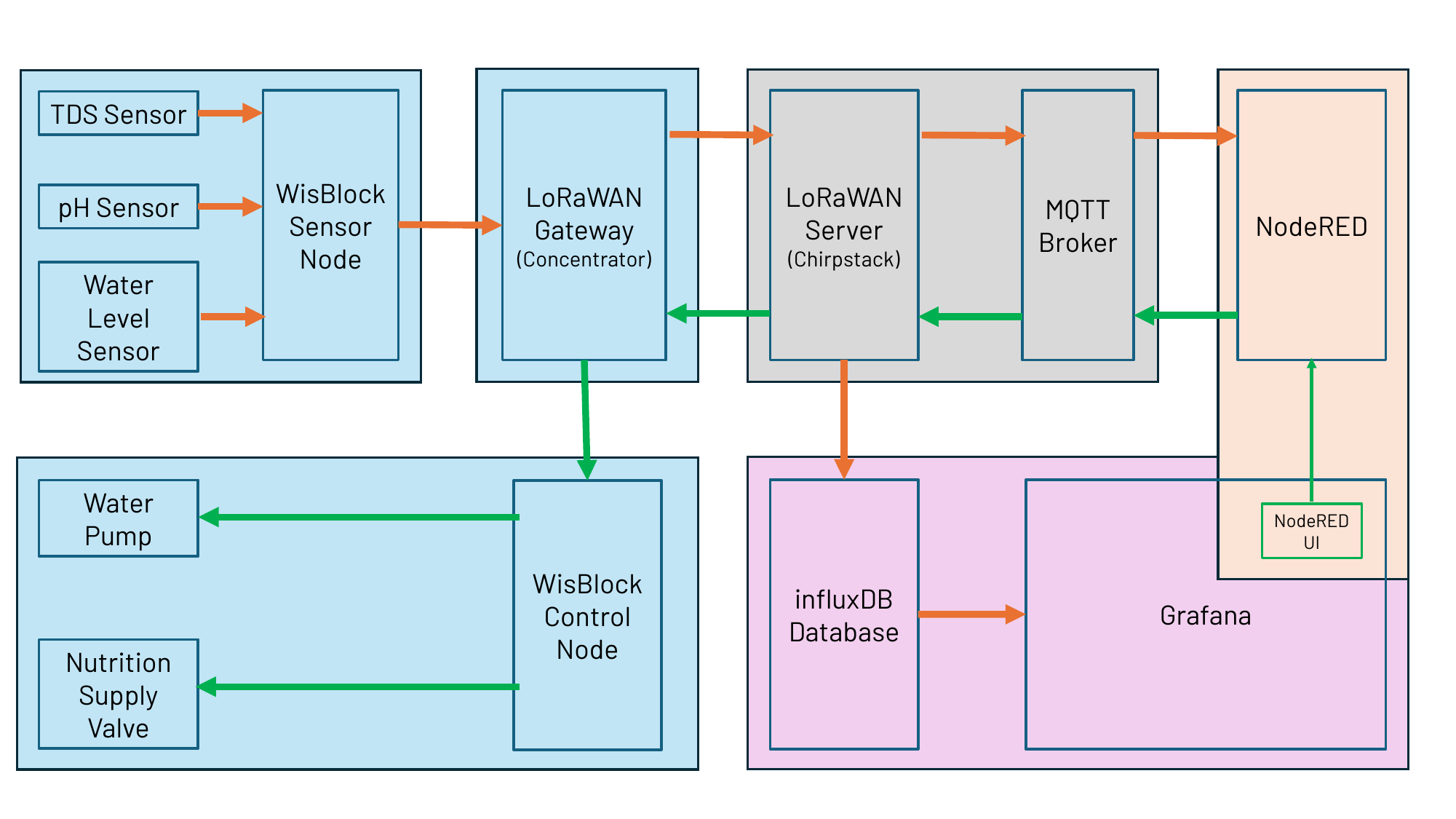

MQTT Broker
NodeRED
LoRaWAN Server (Chirpstack)
LoRaWAN Gateway (Concentrator)
WisBlock Sensor Node
TDS Sensor
pH Sensor
Water Level Sensor

Water Pump
influxDB
Database
Grafana
WisBlock Control Node
NodeRED UI
Nutrition Supply Valve